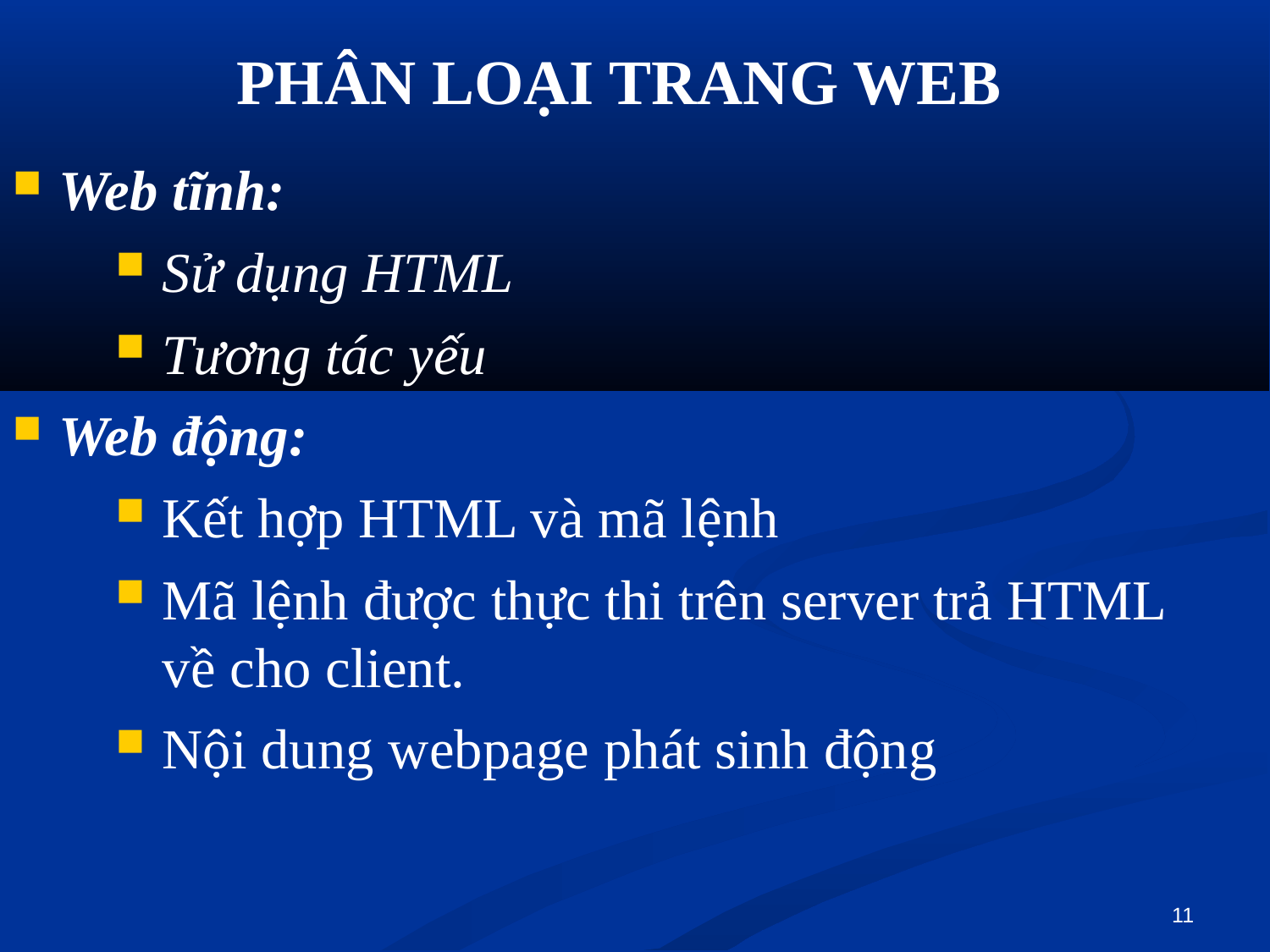

PHÂN LOẠI TRANG WEB
Web tĩnh:
Sử dụng HTML
Tương tác yếu
Web động:
Kết hợp HTML và mã lệnh
Mã lệnh được thực thi trên server trả HTML về cho client.
Nội dung webpage phát sinh động
11